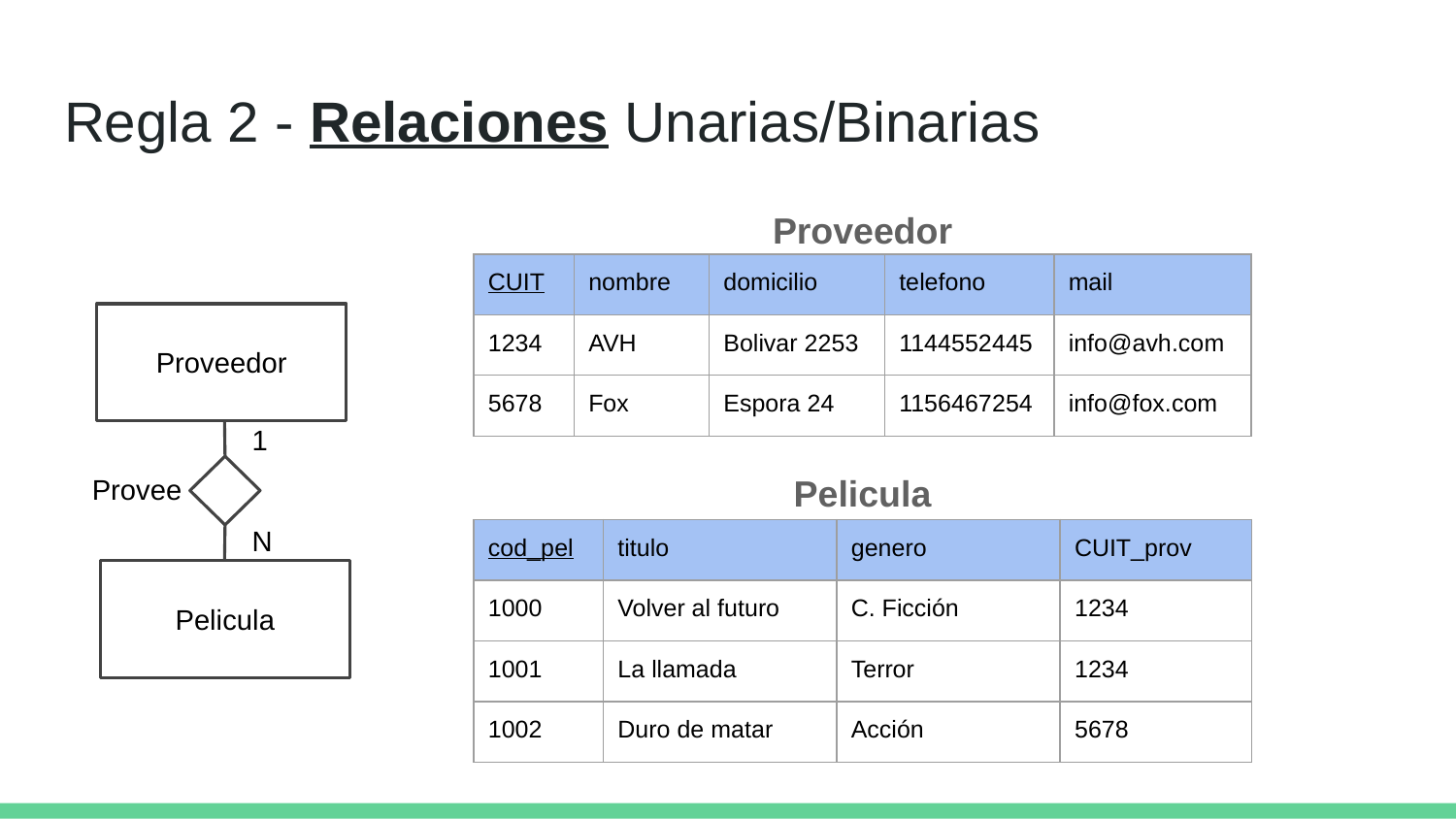

# Regla 2 - Relaciones Unarias/Binarias
Proveedor
| CUIT | nombre | domicilio | telefono | mail |
| --- | --- | --- | --- | --- |
| 1234 | AVH | Bolivar 2253 | 1144552445 | info@avh.com |
| 5678 | Fox | Espora 24 | 1156467254 | info@fox.com |
Proveedor
1

Provee
N
Pelicula
Pelicula
| cod\_pel | titulo | genero |
| --- | --- | --- |
| 1000 | Volver al futuro | C. Ficción |
| 1001 | La llamada | Terror |
| 1002 | Duro de matar | Acción |
| CUIT\_prov |
| --- |
| 1234 |
| 1234 |
| 5678 |